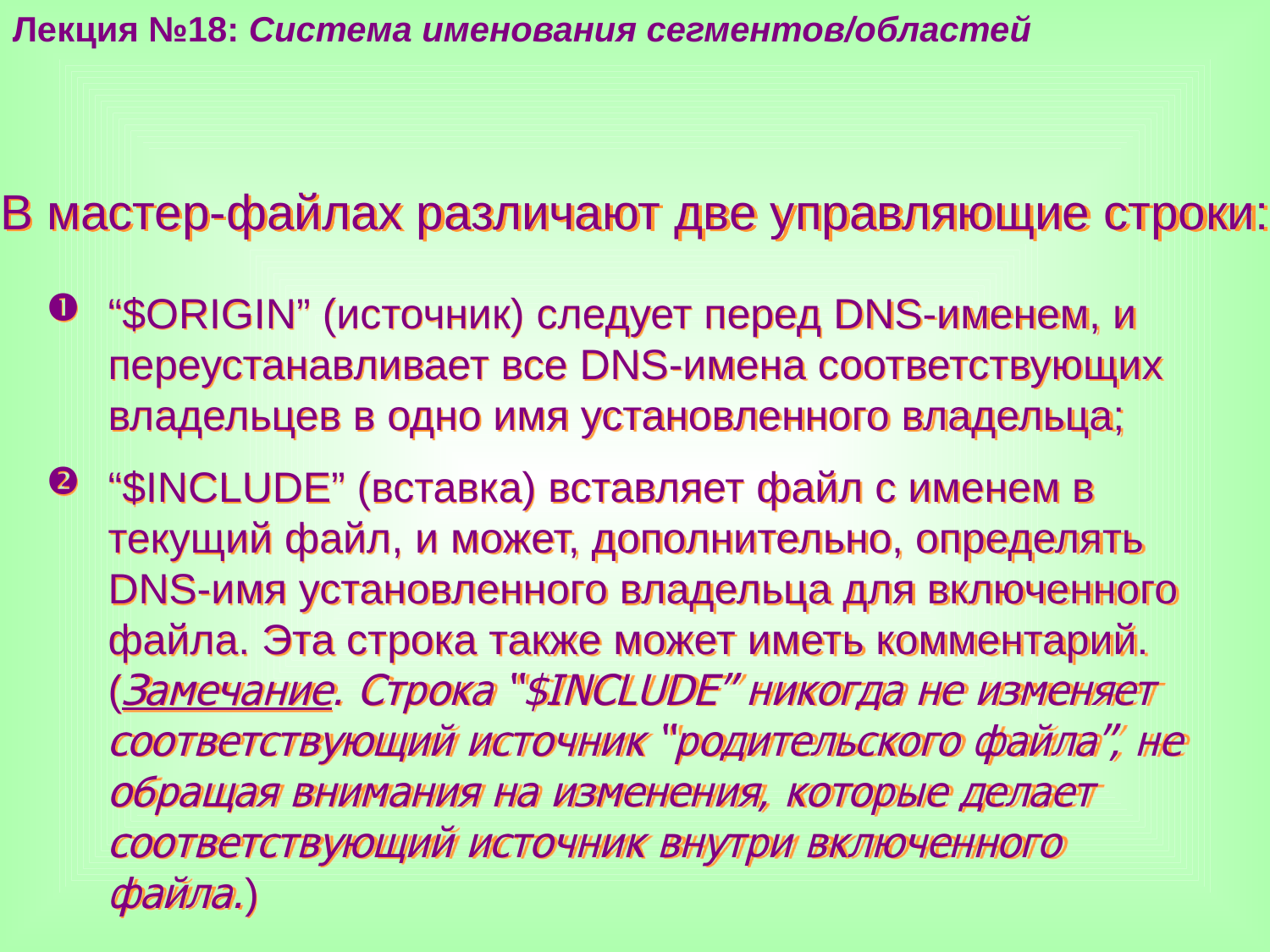

Лекция №18: Система именования сегментов/областей
В мастер-файлах различают две управляющие строки:
“$ORIGIN” (источник) следует перед DNS-именем, и переустанавливает все DNS-имена соответствующих владельцев в одно имя установленного владельца;
“$INCLUDE” (вставка) вставляет файл с именем в текущий файл, и может, дополнительно, определять DNS-имя установленного владельца для включенного файла. Эта строка также может иметь комментарий. (Замечание. Строка “$INCLUDE” никогда не изменяет соответствующий источник “родительского файла”, не обращая внимания на изменения, которые делает соответствующий источник внутри включенного файла.)